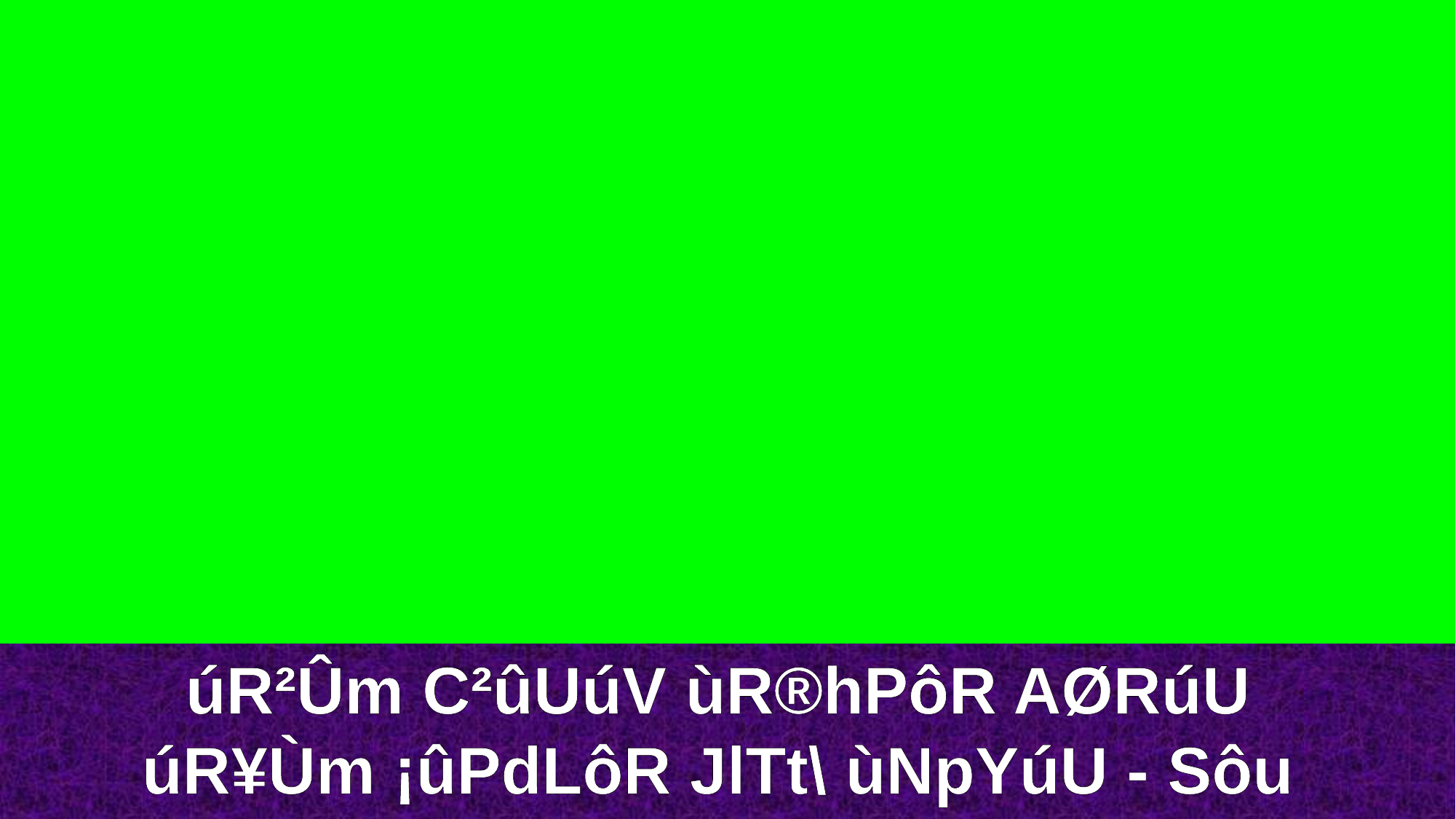

úR²Ûm C²ûUúV ùR®hPôR AØRúU
úR¥Ùm ¡ûPdLôR JlTt\ ùNpYúU - Sôu